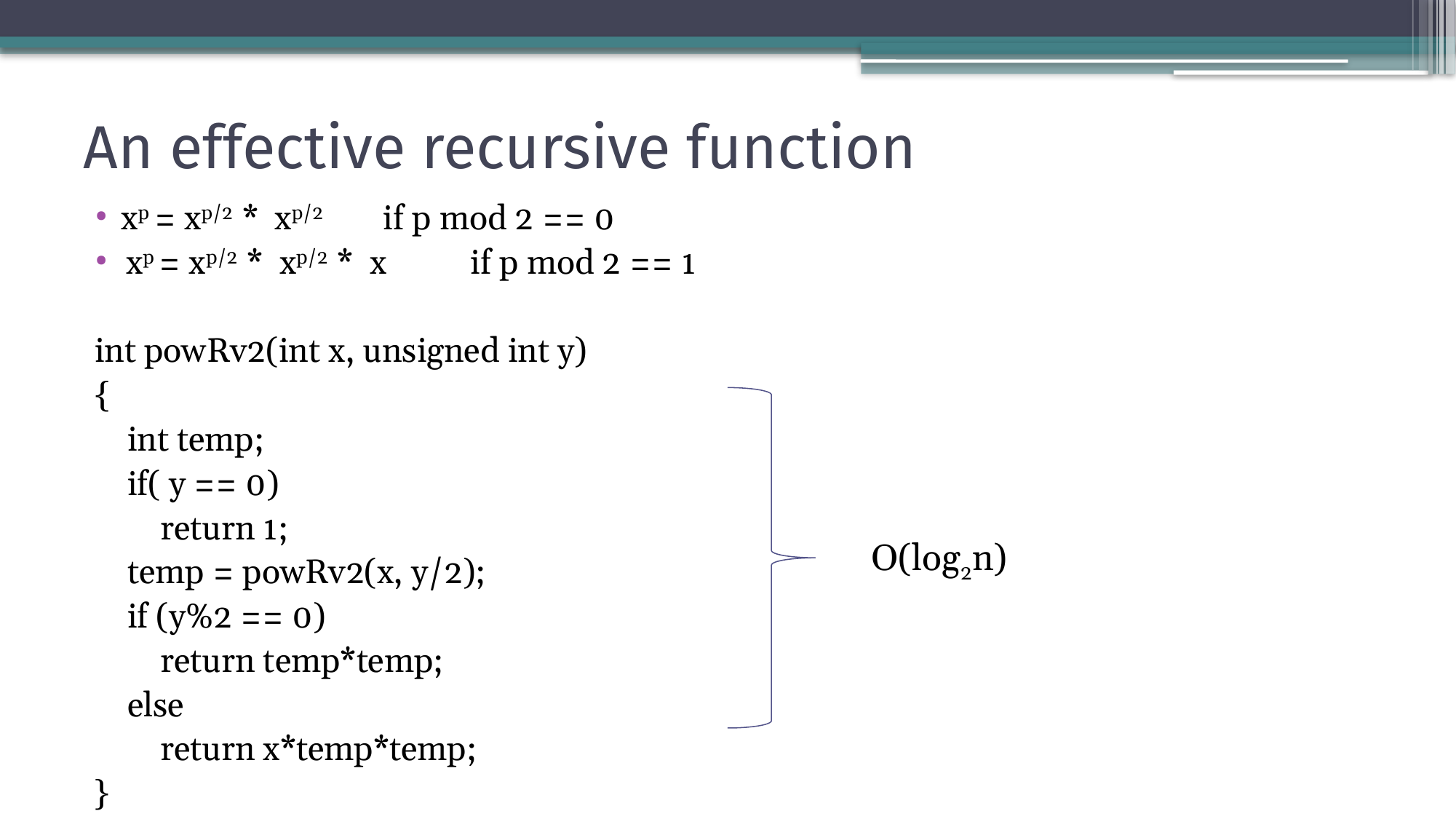

# An effective recursive function
xp = xp/2  *  xp/2    		if p mod 2 == 0
 xp = xp/2  *  xp/2  *  x   	if p mod 2 == 1

int powRv2(int x, unsigned int y)
{
    int temp;
    if( y == 0)
        return 1;
    temp = powRv2(x, y/2);
    if (y%2 == 0)
        return temp*temp;
    else
        return x*temp*temp;
}

O(log2n)